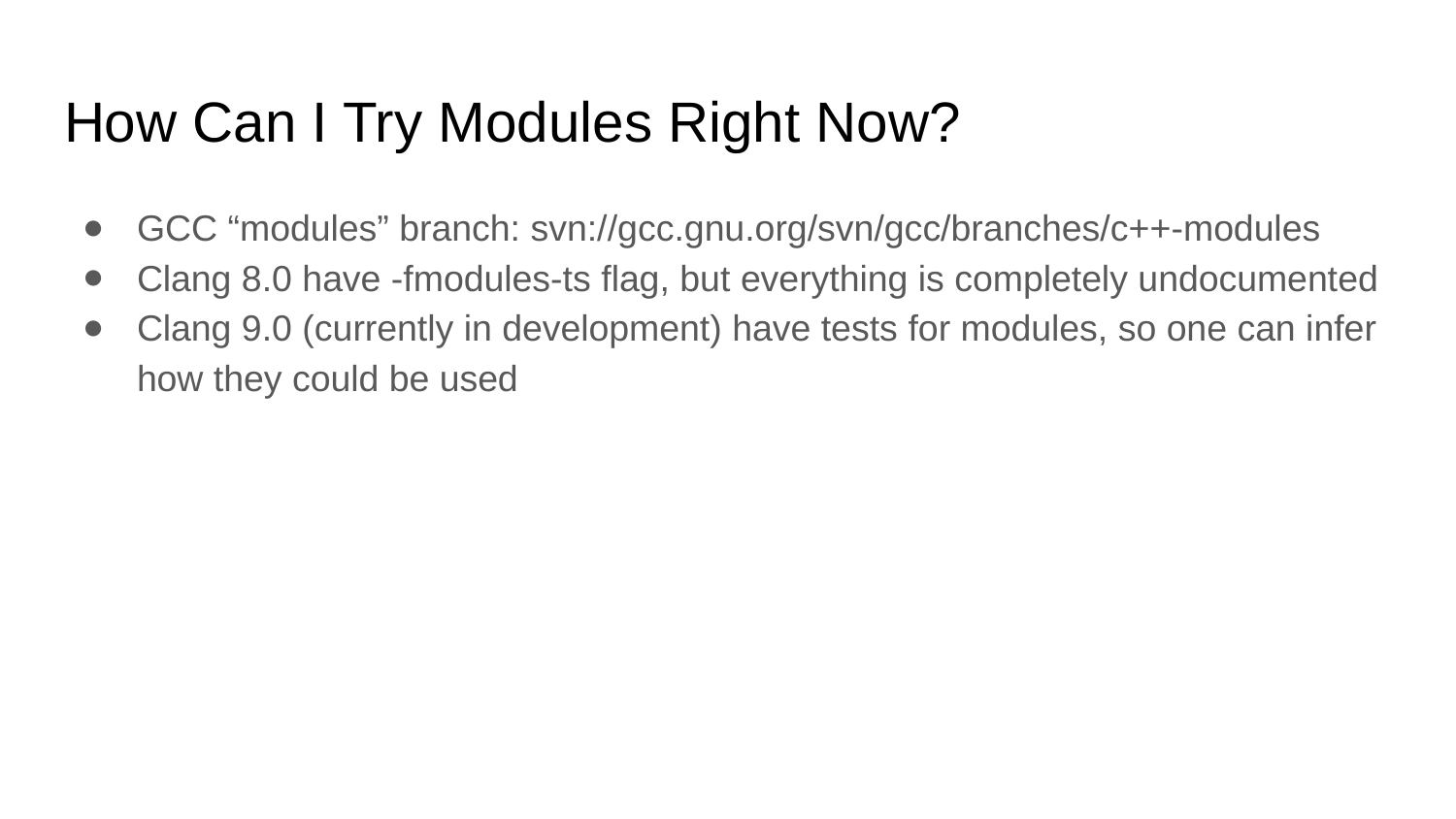

# How Can I Try Modules Right Now?
GCC “modules” branch: svn://gcc.gnu.org/svn/gcc/branches/c++-modules
Clang 8.0 have -fmodules-ts flag, but everything is completely undocumented
Clang 9.0 (currently in development) have tests for modules, so one can infer how they could be used